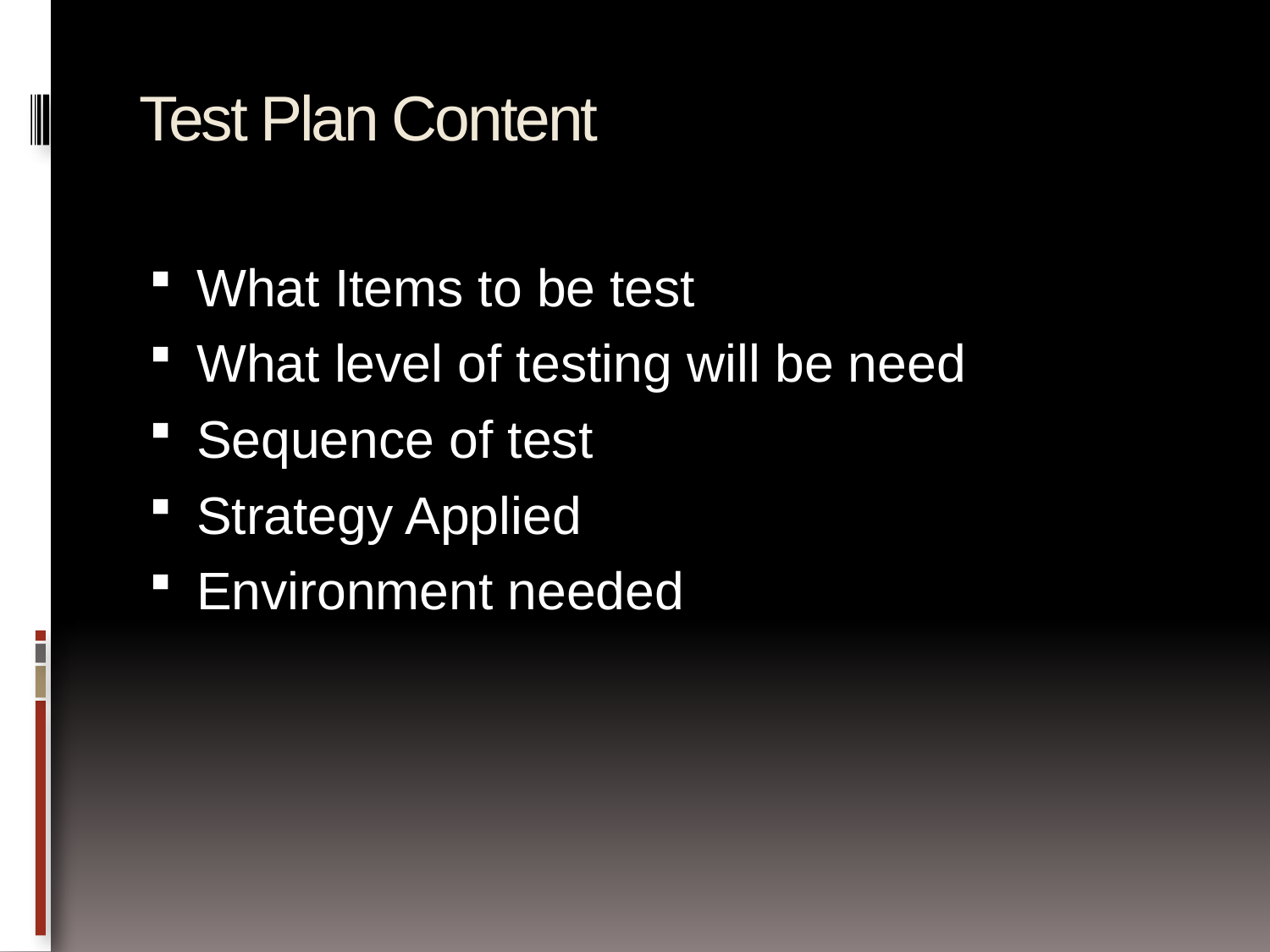

# Test Plan Content
What Items to be test
What level of testing will be need
Sequence of test
Strategy Applied
Environment needed